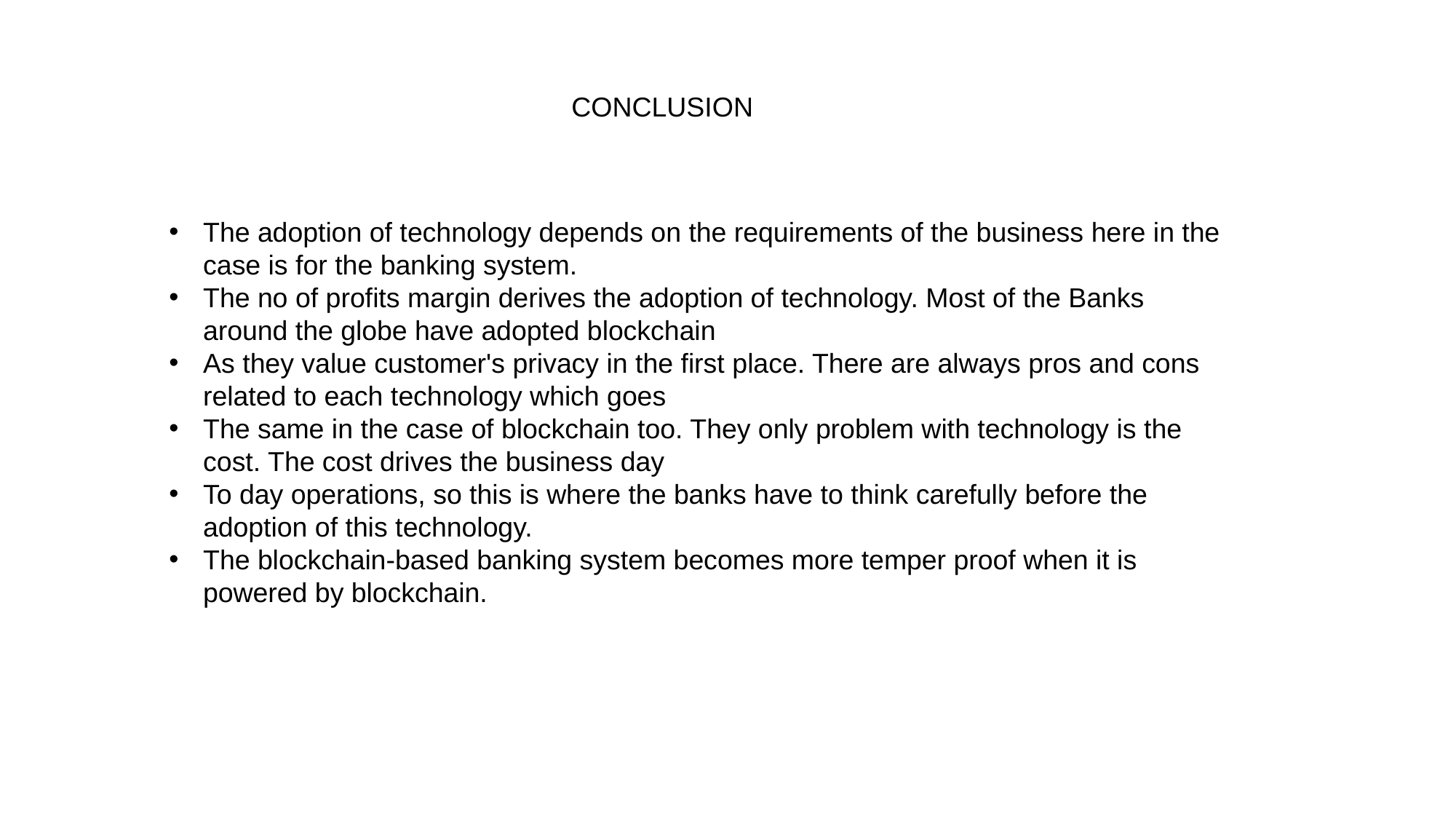

CONCLUSION
The adoption of technology depends on the requirements of the business here in the case is for the banking system.
The no of profits margin derives the adoption of technology. Most of the Banks around the globe have adopted blockchain
As they value customer's privacy in the first place. There are always pros and cons related to each technology which goes
The same in the case of blockchain too. They only problem with technology is the cost. The cost drives the business day
To day operations, so this is where the banks have to think carefully before the adoption of this technology.
The blockchain-based banking system becomes more temper proof when it is powered by blockchain.